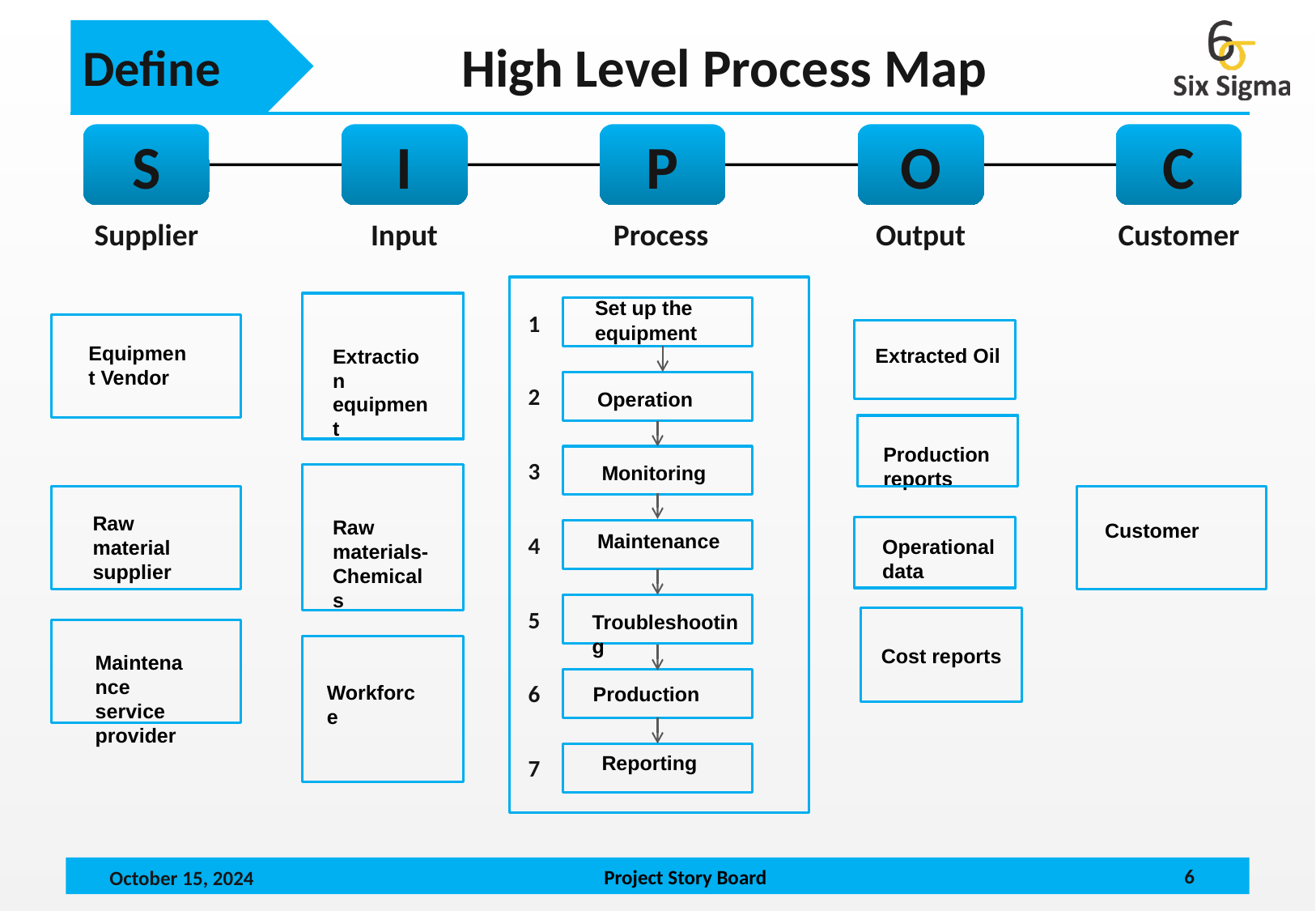

Define
High Level Process Map
S
I
P
O
C

Supplier
Input
Process
Output
Customer

1

2

3

4

5

6

7
Set up the equipment
Equipment Vendor
Extracted Oil
Extraction equipment
Operation

Production reports
Monitoring
Raw material supplier
Raw materials- Chemicals
Customer
Maintenance
Operational data
Troubleshooting
Cost reports
Maintenance service provider
Workforce
Production
Reporting
6
October 15, 2024